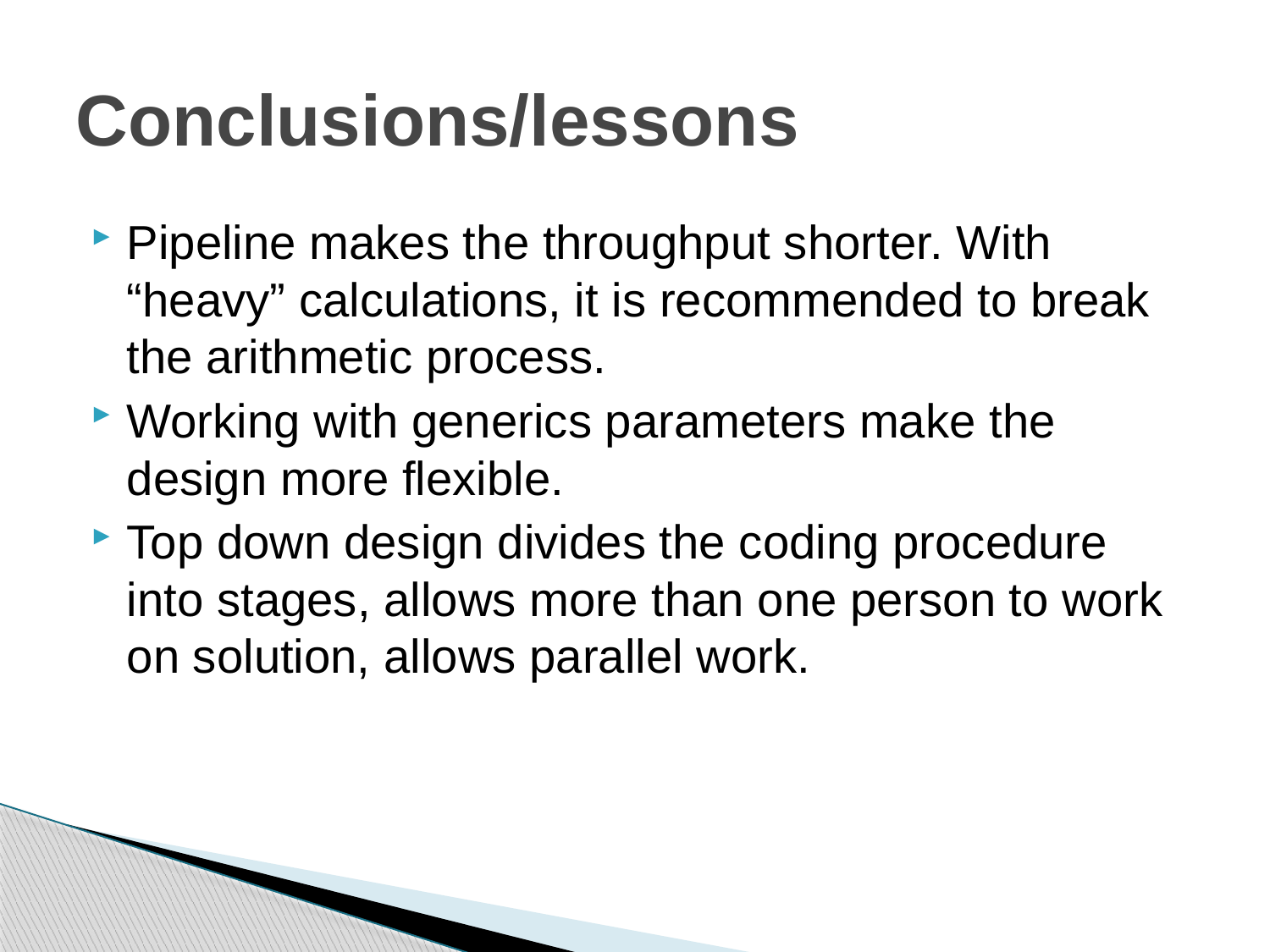

# Conclusions/lessons
Pipeline makes the throughput shorter. With “heavy” calculations, it is recommended to break the arithmetic process.
Working with generics parameters make the design more flexible.
Top down design divides the coding procedure into stages, allows more than one person to work on solution, allows parallel work.